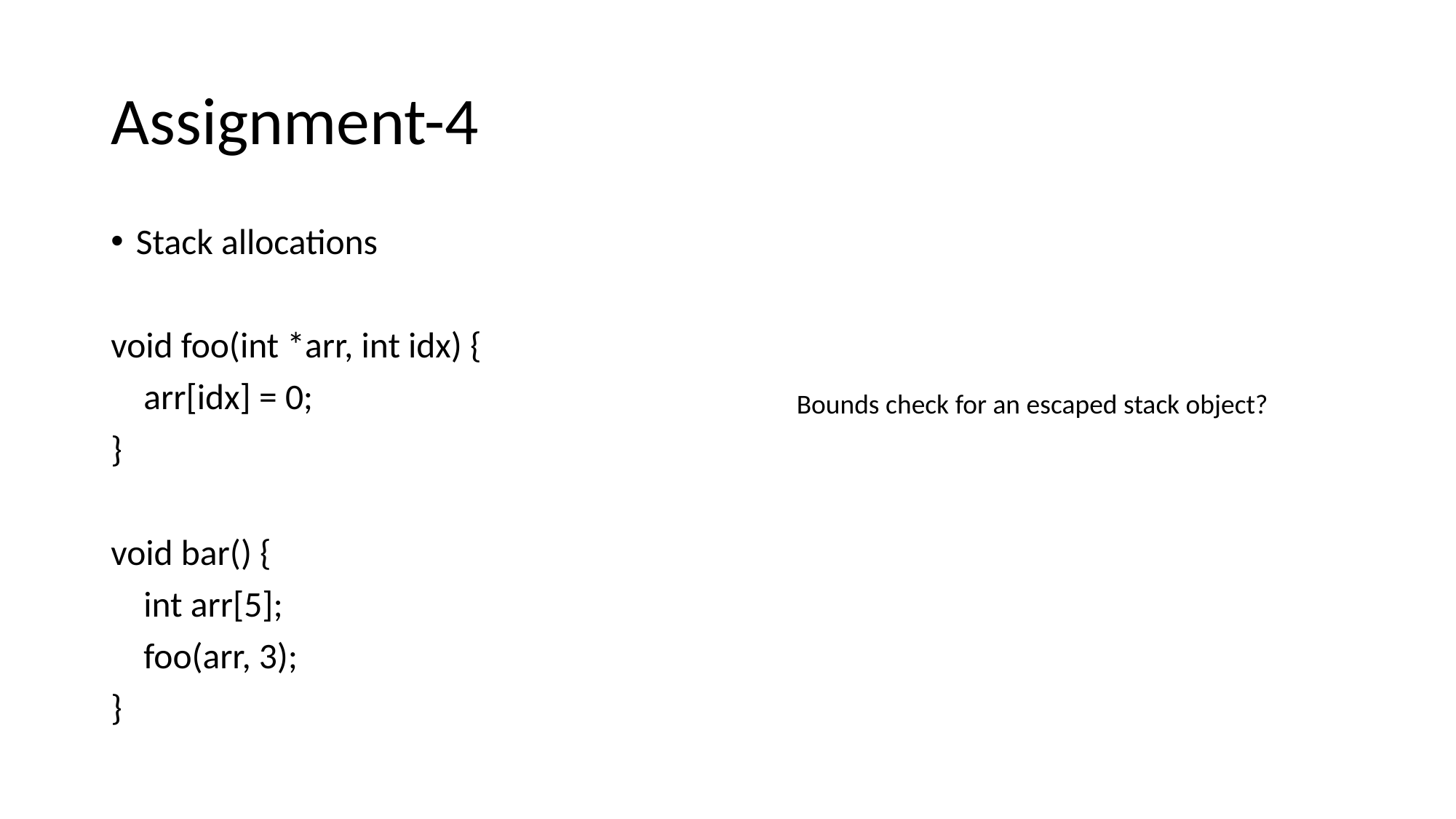

# Assignment-4
Stack allocations

void foo(int *arr, int idx) {
    arr[idx] = 0;
}

void bar() {
    int arr[5];
    foo(arr, 3);
}
Bounds check for an escaped stack object?